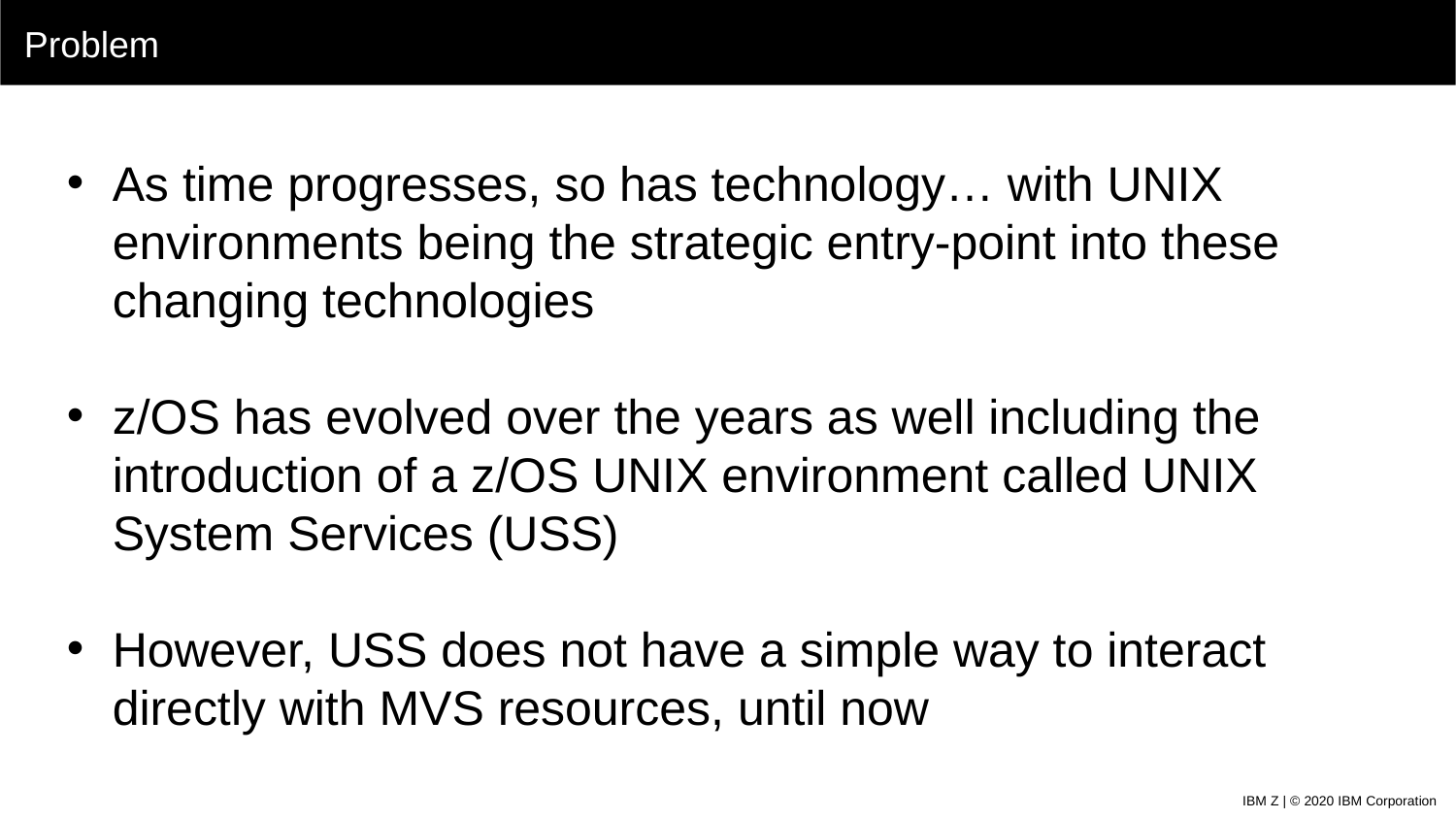

Problem
As time progresses, so has technology… with UNIX environments being the strategic entry-point into these changing technologies

z/OS has evolved over the years as well including the introduction of a z/OS UNIX environment called UNIX System Services (USS)

However, USS does not have a simple way to interact directly with MVS resources, until now

IBM Z | © 2020 IBM Corporation